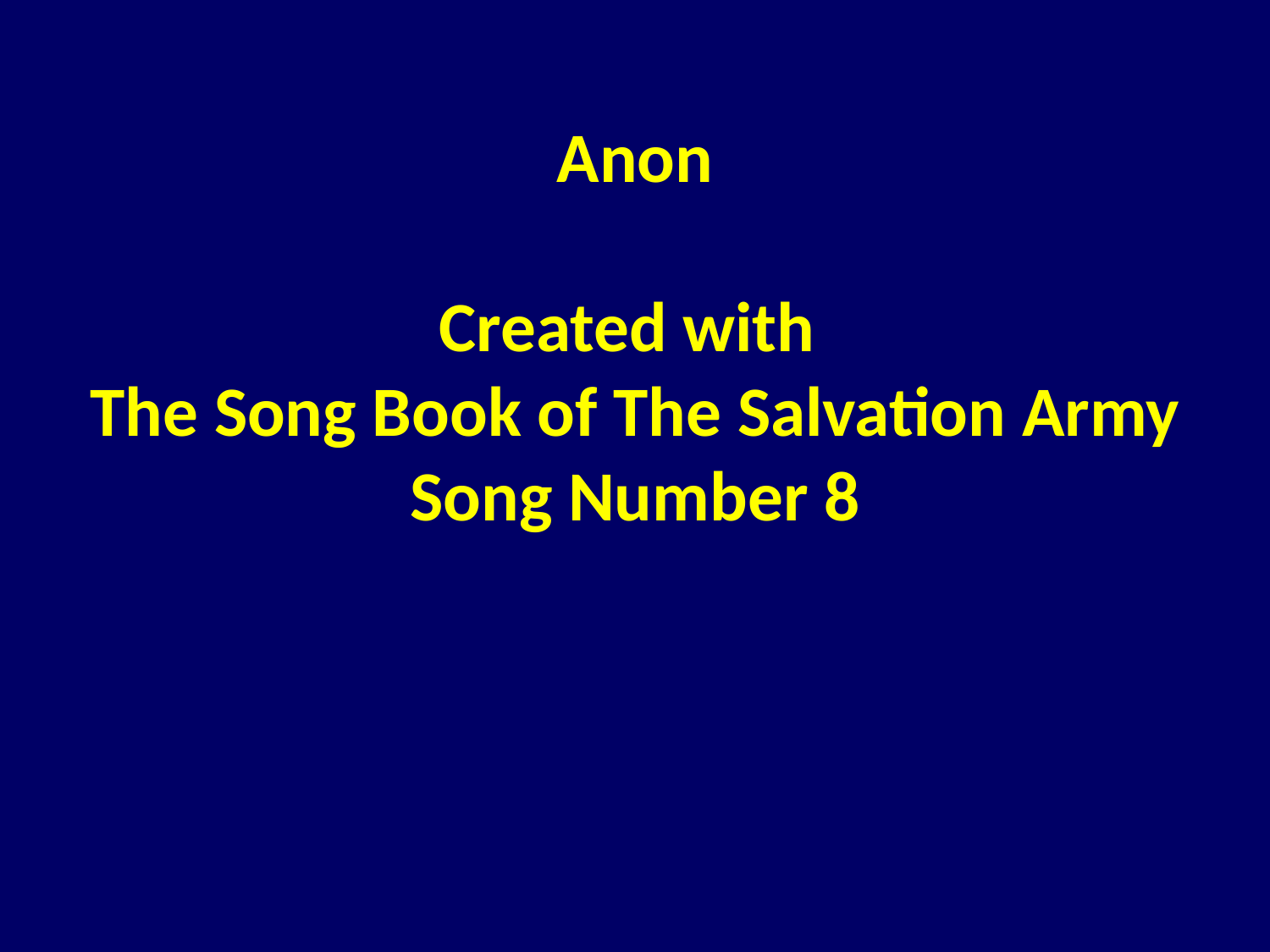

Anon

Created with
The Song Book of The Salvation Army
Song Number 8